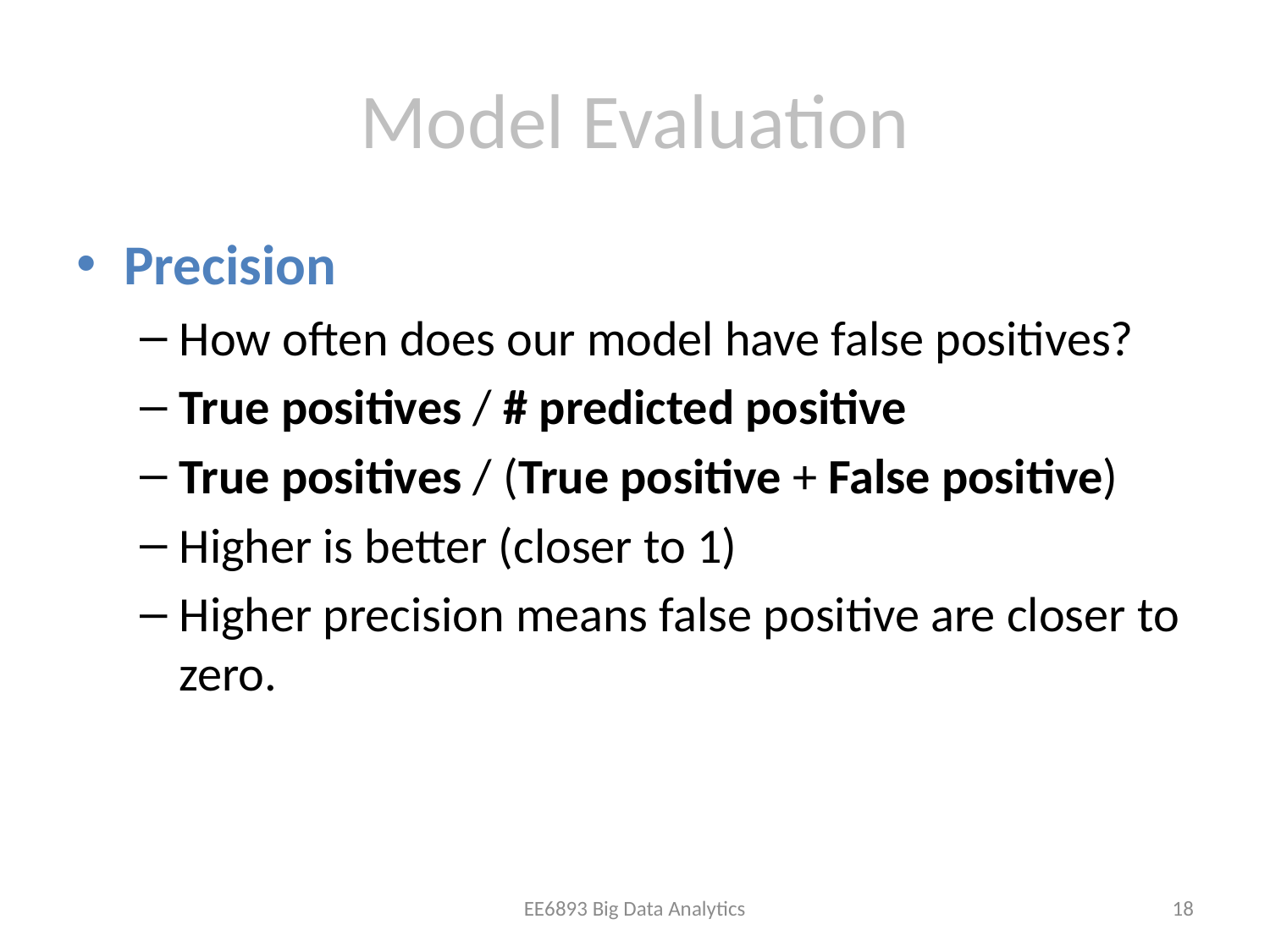

# Model Evaluation
Precision
How often does our model have false positives?
True positives / # predicted positive
True positives / (True positive + False positive)
Higher is better (closer to 1)
Higher precision means false positive are closer to zero.

EE6893 Big Data Analytics

18